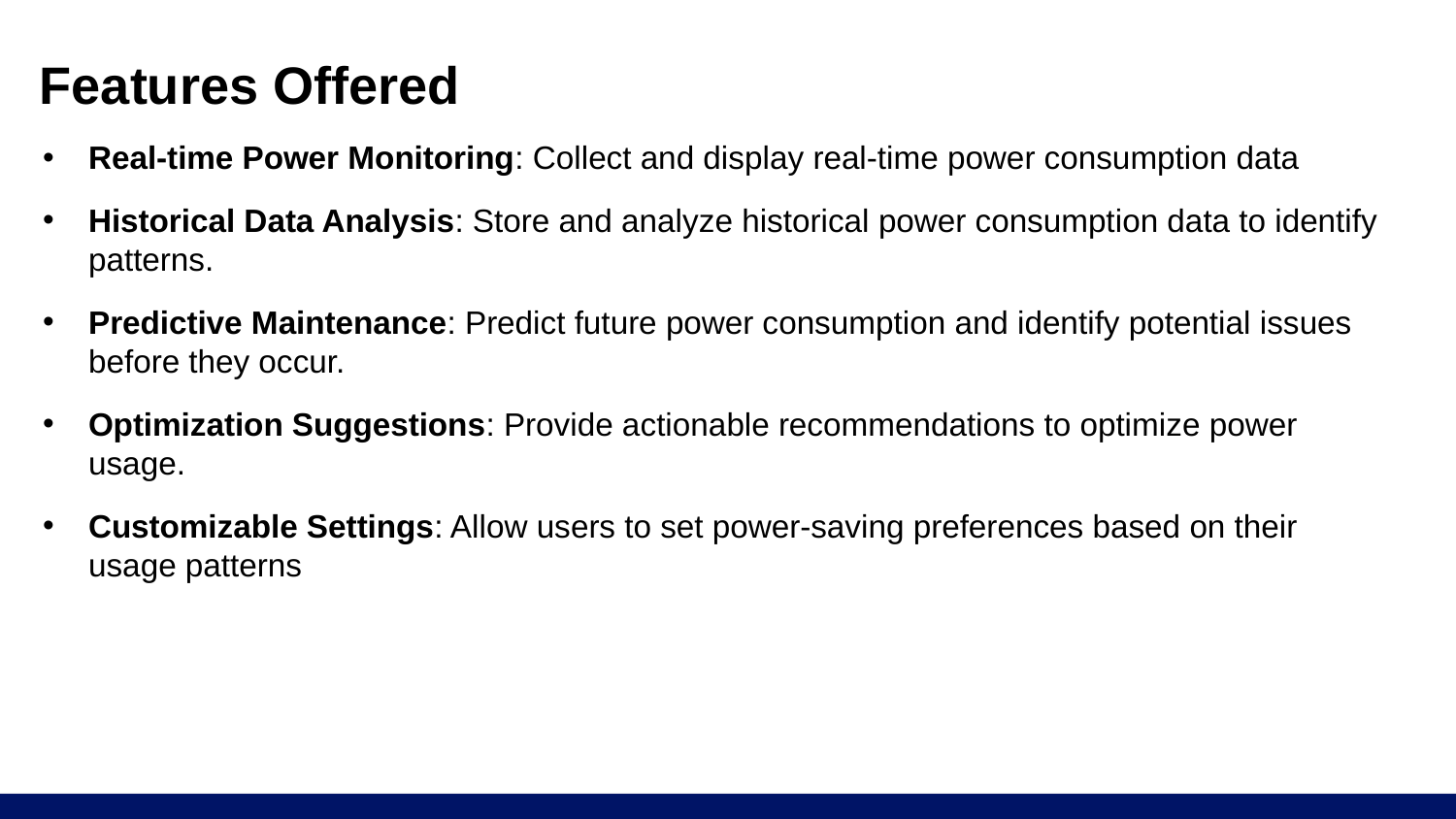

# Features Offered
Real-time Power Monitoring: Collect and display real-time power consumption data
Historical Data Analysis: Store and analyze historical power consumption data to identify patterns.
Predictive Maintenance: Predict future power consumption and identify potential issues before they occur.
Optimization Suggestions: Provide actionable recommendations to optimize power usage.
Customizable Settings: Allow users to set power-saving preferences based on their usage patterns